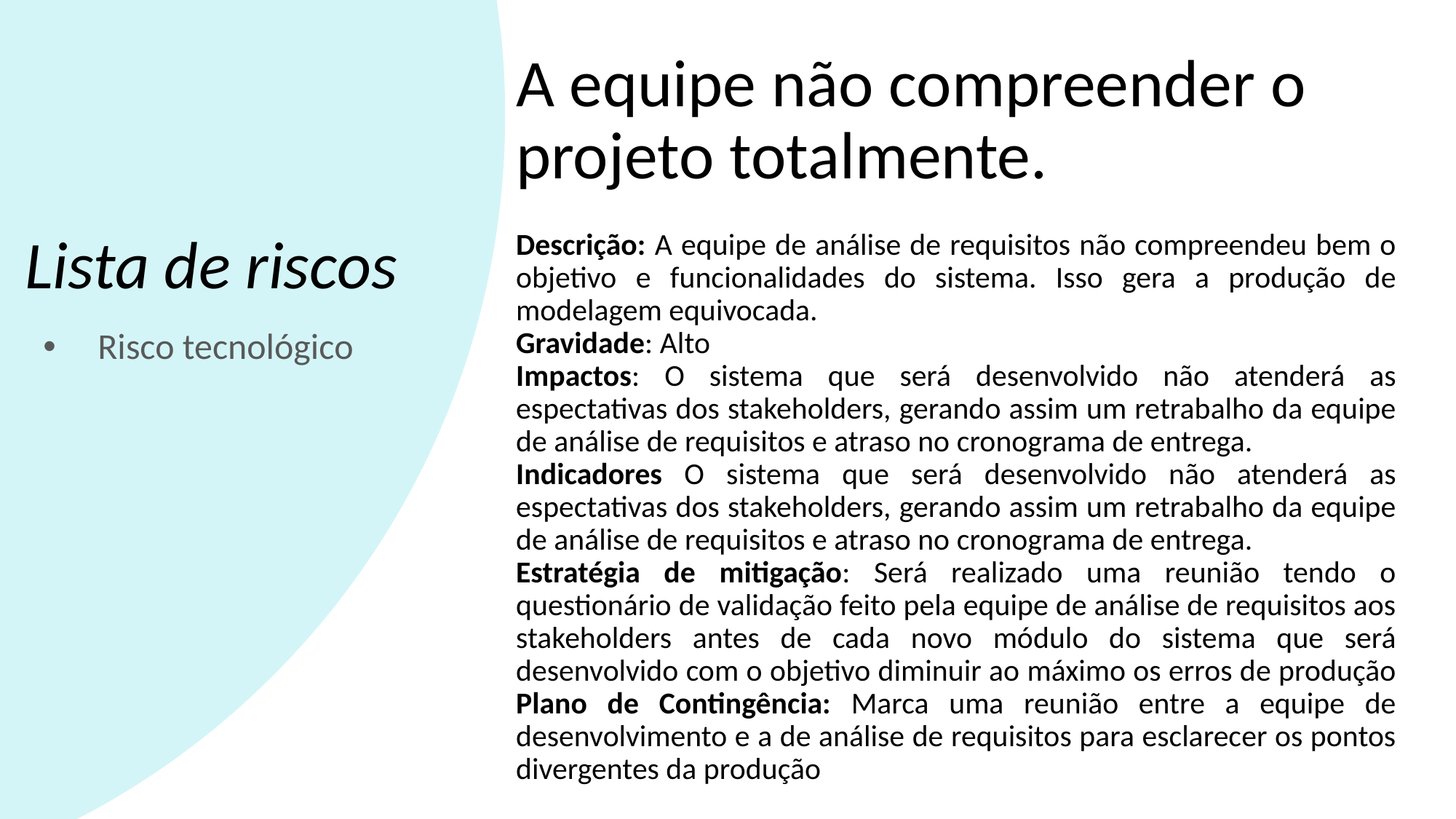

A equipe não compreender o projeto totalmente.
Descrição: A equipe de análise de requisitos não compreendeu bem o objetivo e funcionalidades do sistema. Isso gera a produção de modelagem equivocada.
Gravidade: Alto
Impactos: O sistema que será desenvolvido não atenderá as espectativas dos stakeholders, gerando assim um retrabalho da equipe de análise de requisitos e atraso no cronograma de entrega.
Indicadores O sistema que será desenvolvido não atenderá as espectativas dos stakeholders, gerando assim um retrabalho da equipe de análise de requisitos e atraso no cronograma de entrega.
Estratégia de mitigação: Será realizado uma reunião tendo o questionário de validação feito pela equipe de análise de requisitos aos stakeholders antes de cada novo módulo do sistema que será desenvolvido com o objetivo diminuir ao máximo os erros de produção
Plano de Contingência: Marca uma reunião entre a equipe de desenvolvimento e a de análise de requisitos para esclarecer os pontos divergentes da produção
# Lista de riscos
Risco tecnológico